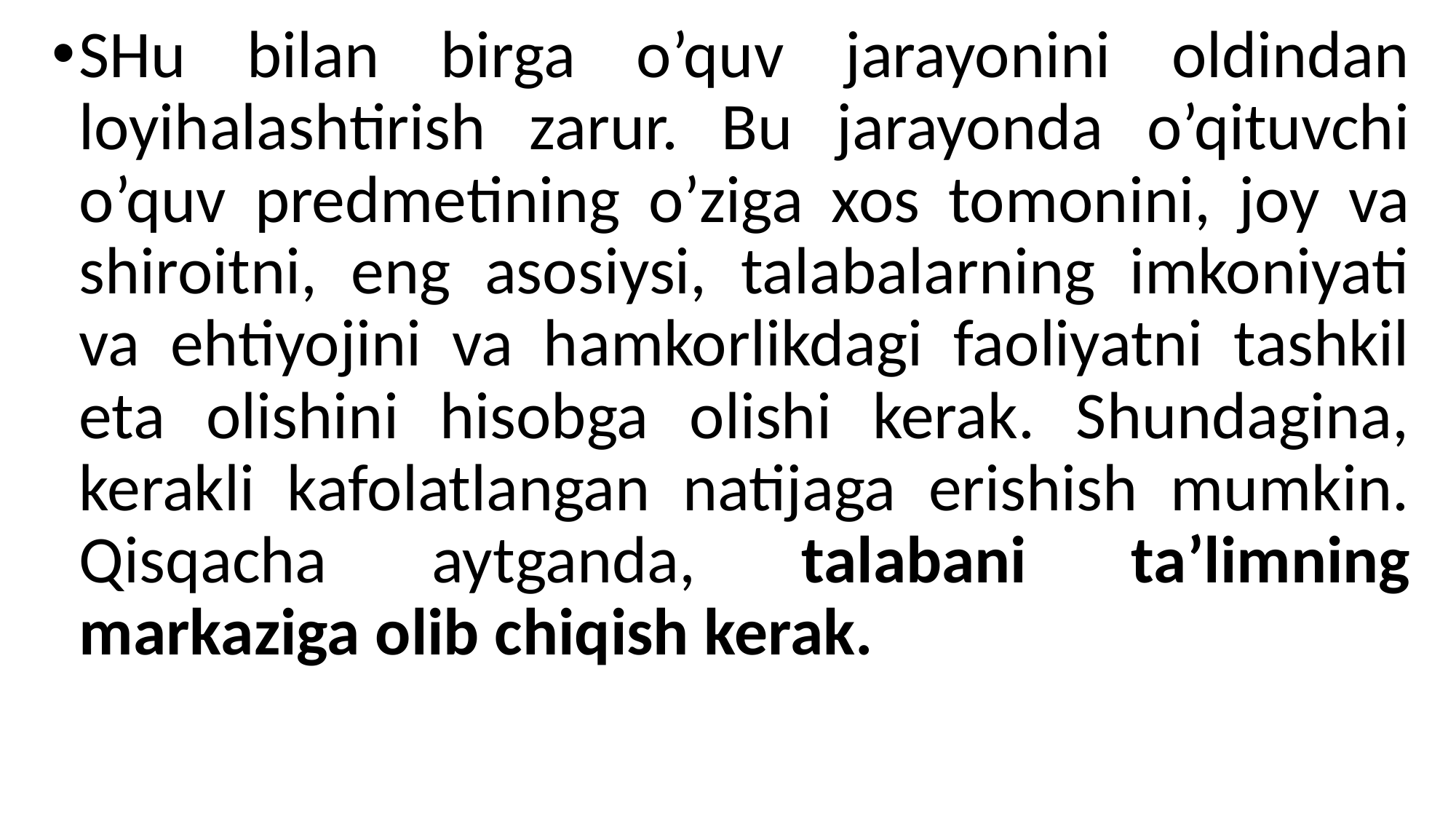

SHu bilan birga o’quv jarayonini oldindan loyihalashtirish zarur. Bu jarayonda o’qituvchi o’quv predmetining o’ziga xos tomonini, joy va shiroitni, eng asosiysi, talabalarning imkoniyati va ehtiyojini va hamkorlikdagi faoliyatni tashkil eta olishini hisobga olishi kerak. Shundagina, kerakli kafolatlangan natijaga erishish mumkin. Qisqacha aytganda, talabani ta’limning markaziga olib chiqish kerak.